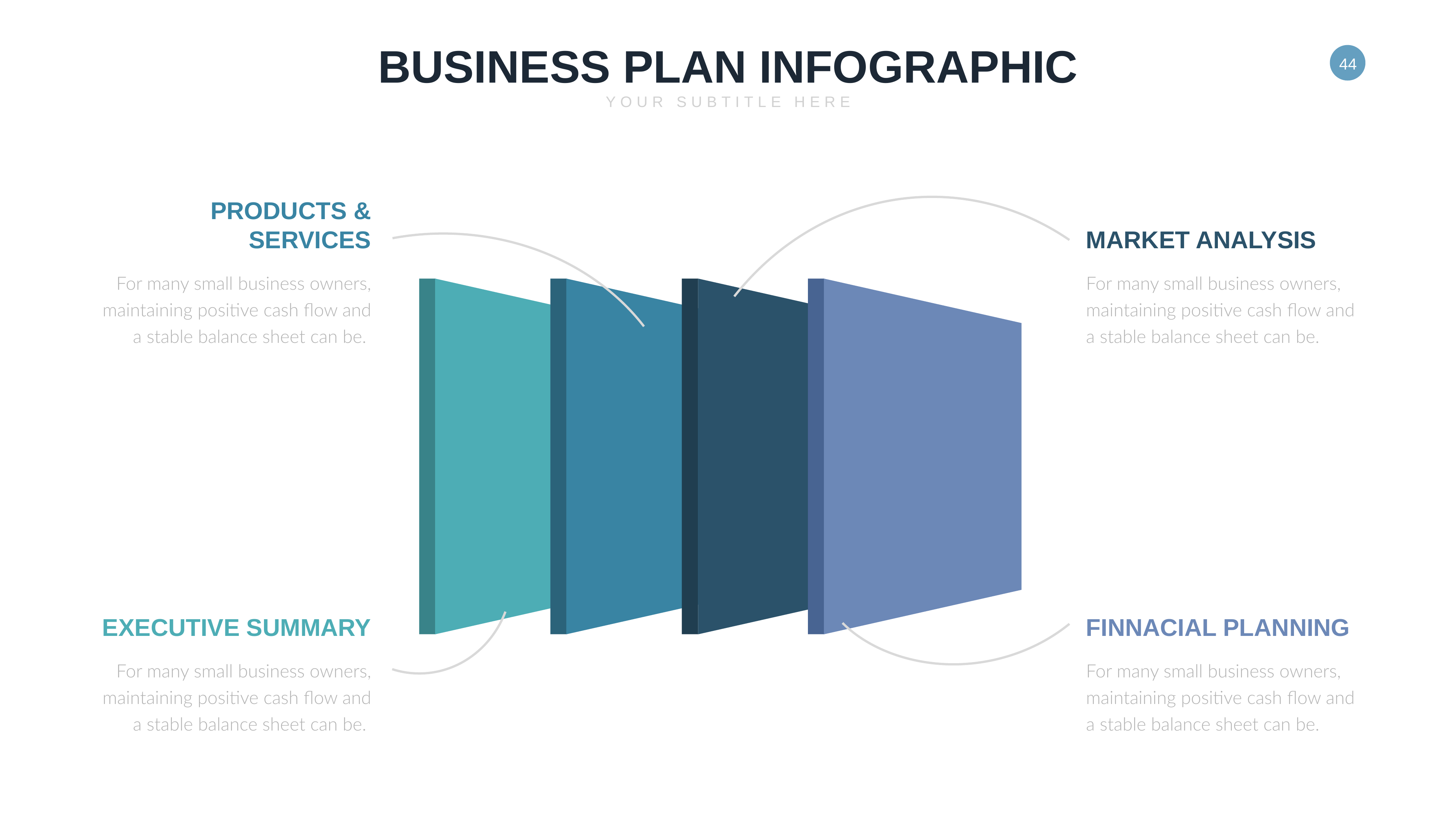

BUSINESS PLAN INFOGRAPHIC
YOUR SUBTITLE HERE

PRODUCTS & SERVICES
MARKET ANALYSIS

For many small business owners, maintaining positive cash flow and a stable balance sheet can be.
For many small business owners, maintaining positive cash flow and a stable balance sheet can be.

EXECUTIVE SUMMARY
FINNACIAL PLANNING

For many small business owners, maintaining positive cash flow and a stable balance sheet can be.
For many small business owners, maintaining positive cash flow and a stable balance sheet can be.